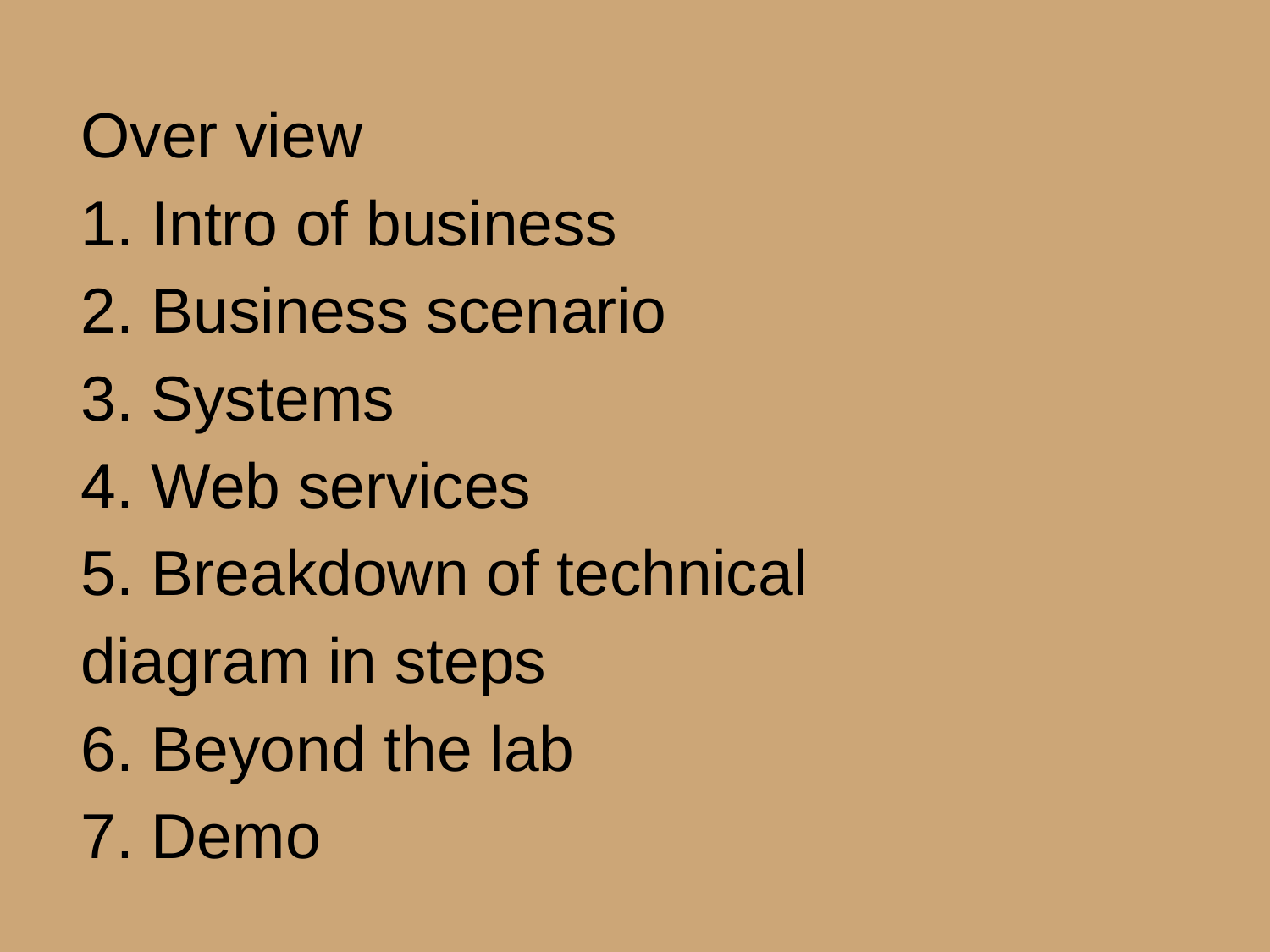

# Over view
1. Intro of business
2. Business scenario
3. Systems
4. Web services
5. Breakdown of technical diagram in steps
6. Beyond the lab
7. Demo